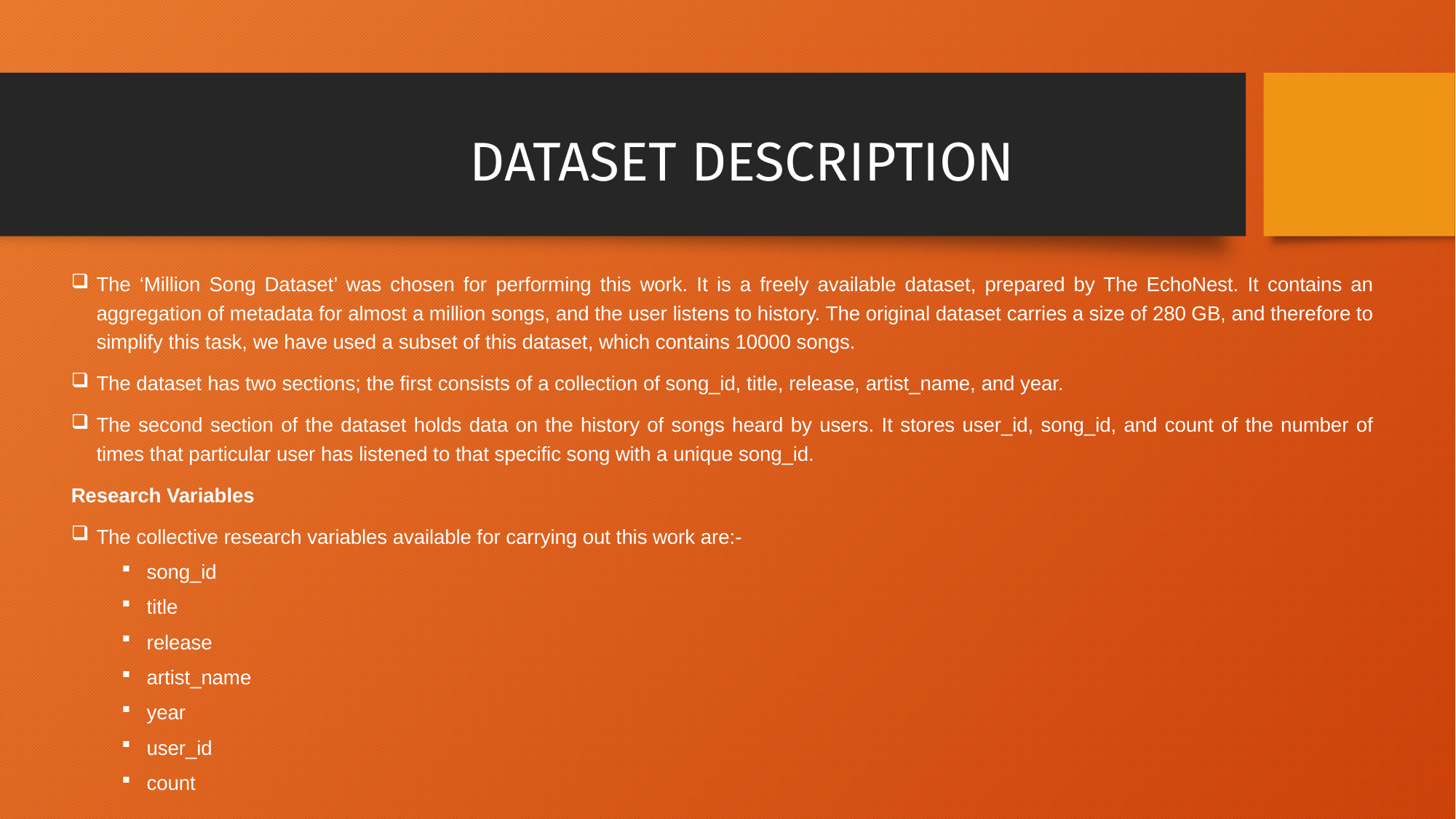

# DATASET DESCRIPTION
The ‘Million Song Dataset’ was chosen for performing this work. It is a freely available dataset, prepared by The EchoNest. It contains an aggregation of metadata for almost a million songs, and the user listens to history. The original dataset carries a size of 280 GB, and therefore to simplify this task, we have used a subset of this dataset, which contains 10000 songs.
The dataset has two sections; the first consists of a collection of song_id, title, release, artist_name, and year.
The second section of the dataset holds data on the history of songs heard by users. It stores user_id, song_id, and count of the number of times that particular user has listened to that specific song with a unique song_id.
Research Variables
The collective research variables available for carrying out this work are:-
song_id
title
release
artist_name
year
user_id
count